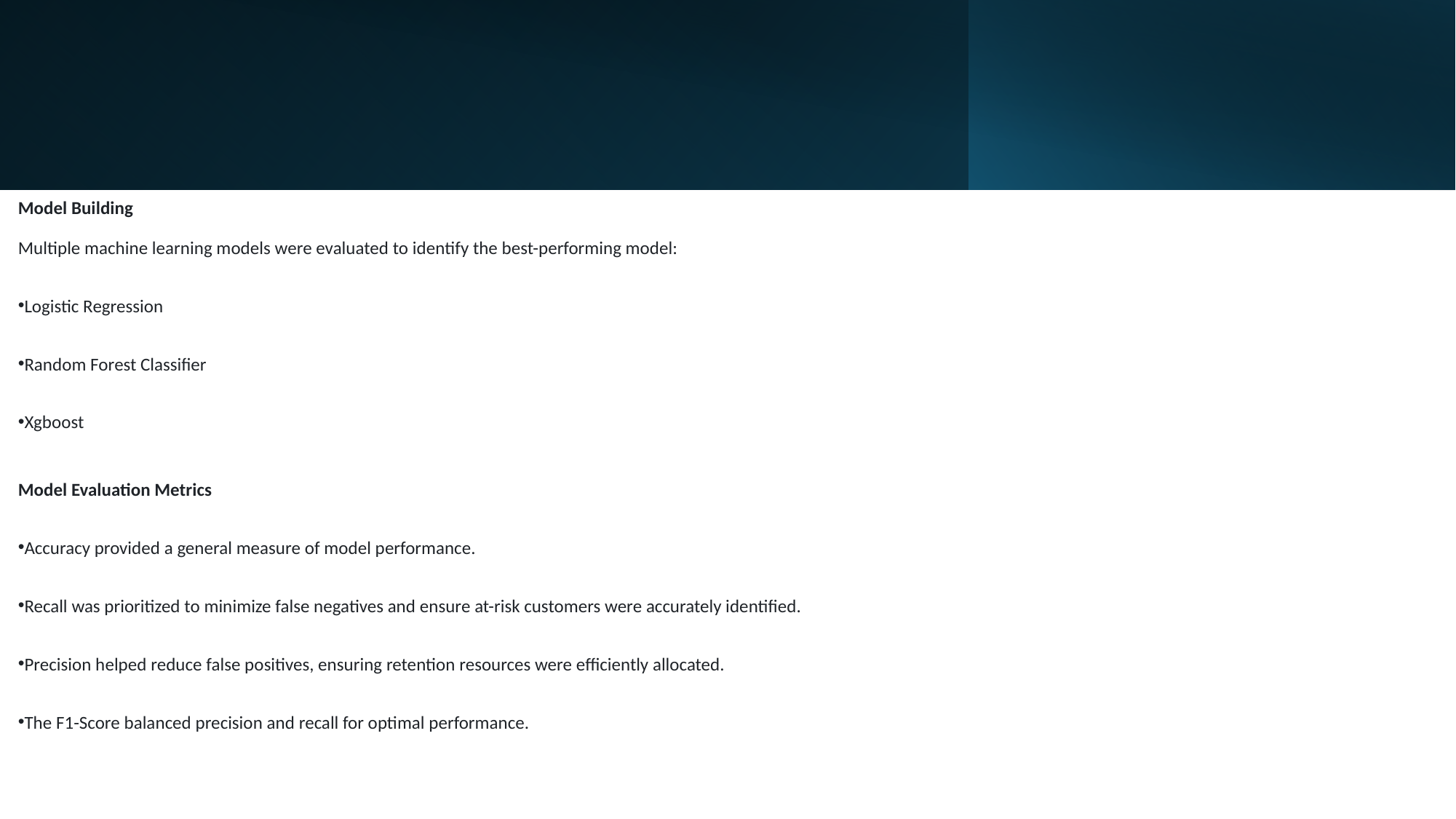

Model Building
Multiple machine learning models were evaluated to identify the best-performing model:
Logistic Regression
Random Forest Classifier
Xgboost
Model Evaluation Metrics
Accuracy provided a general measure of model performance.
Recall was prioritized to minimize false negatives and ensure at-risk customers were accurately identified.
Precision helped reduce false positives, ensuring retention resources were efficiently allocated.
The F1-Score balanced precision and recall for optimal performance.